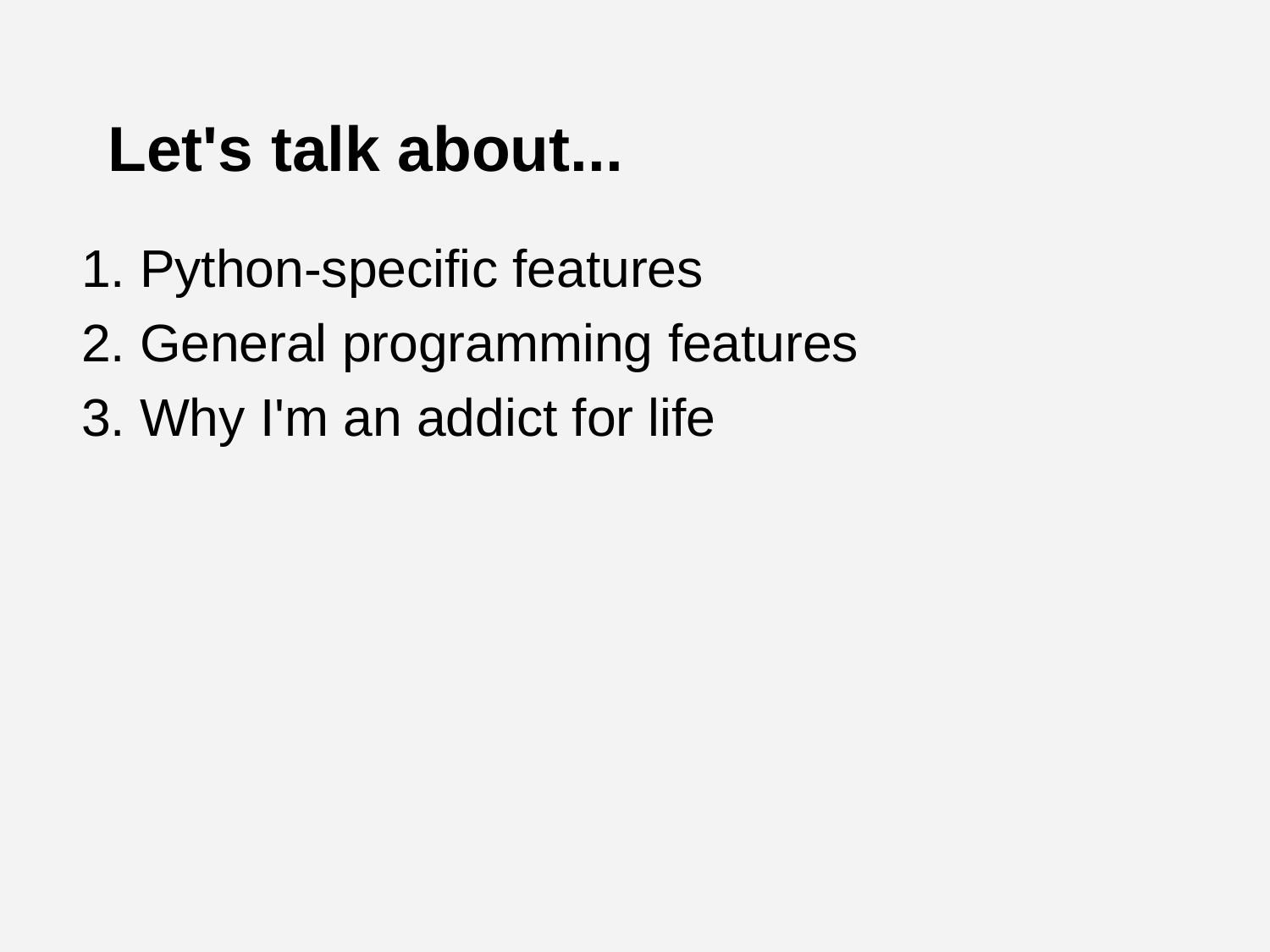

# Let's talk about...
Python-specific features
General programming features
Why I'm an addict for life